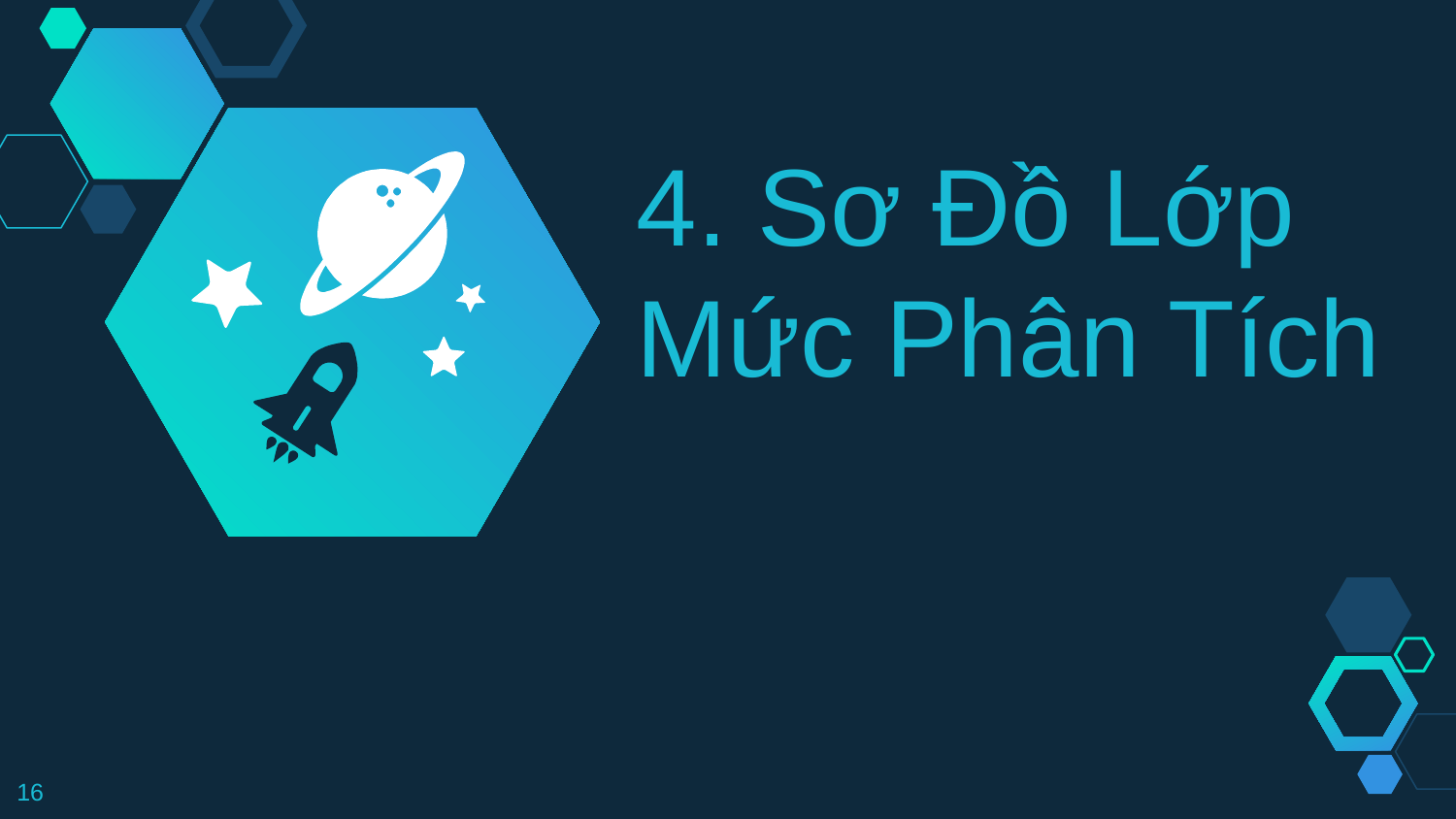

4. Sơ Đồ Lớp Mức Phân Tích

16